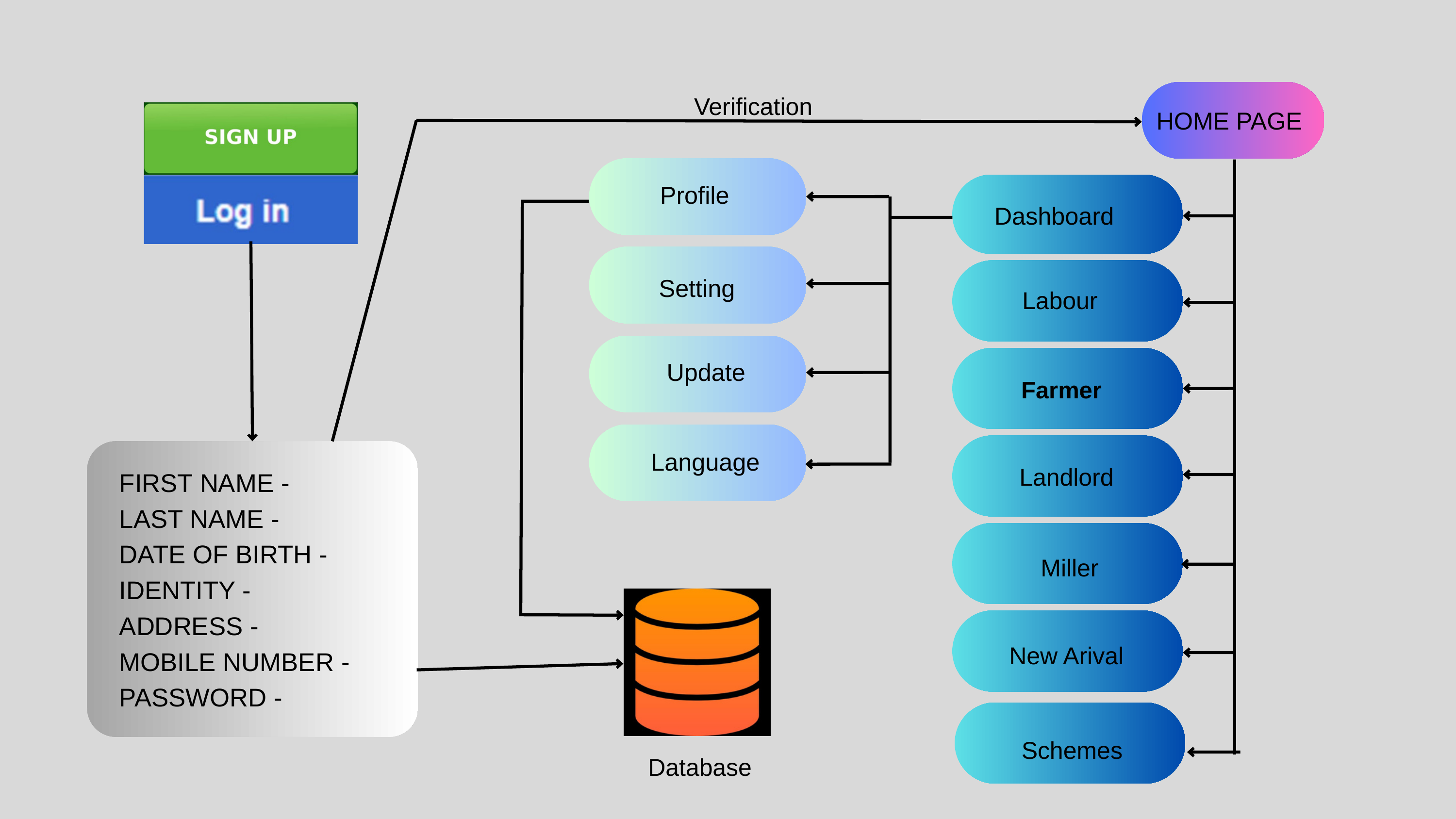

Verification
HOME PAGE

Profile
Dashboard

Setting
Labour

Update
Farmer

Language
Landlord
FIRST NAME -
LAST NAME -
DATE OF BIRTH -
IDENTITY -
ADDRESS -
MOBILE NUMBER -
PASSWORD -

Miller

New Arival

Schemes
Database